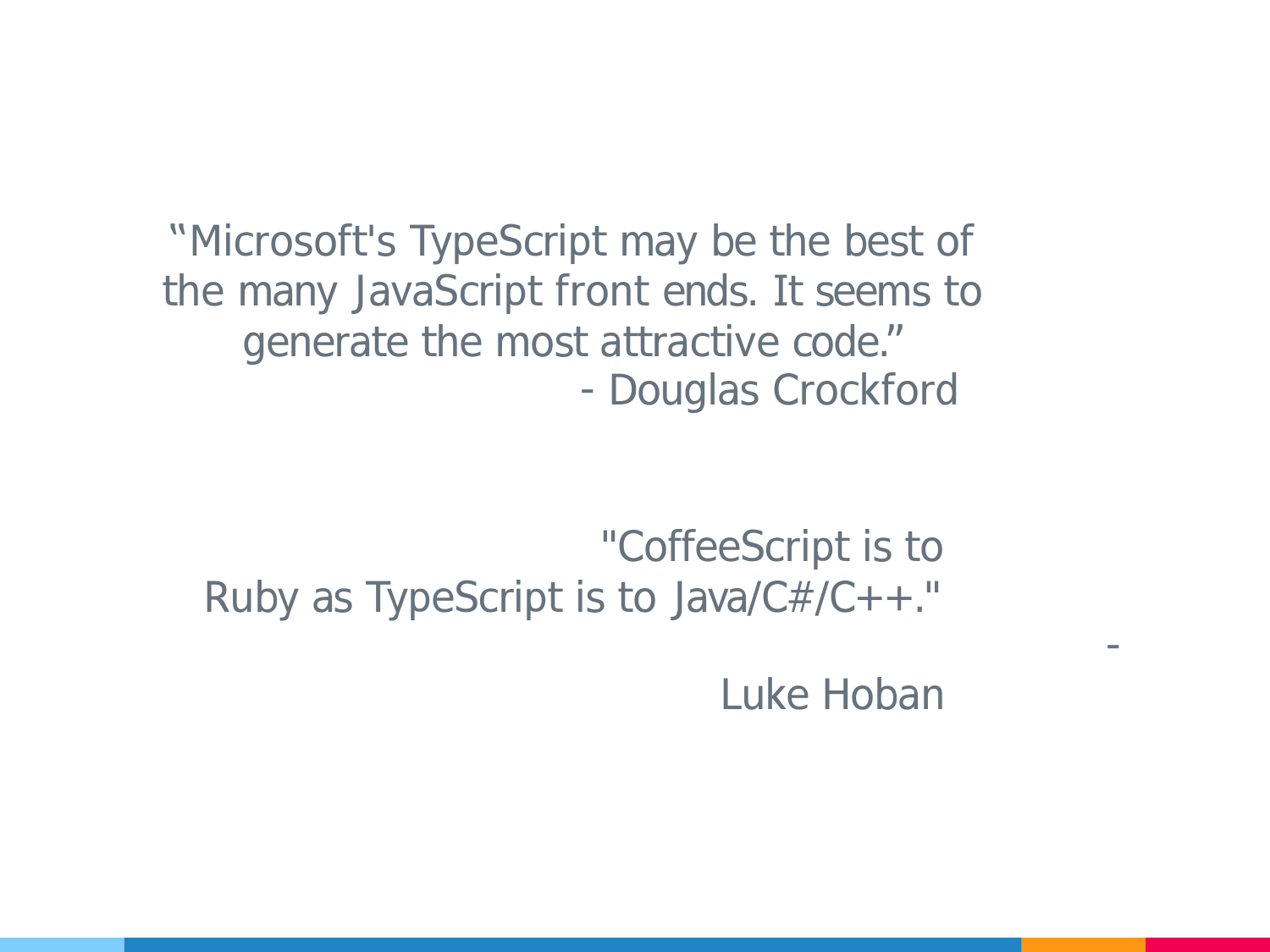

“Microsoft's TypeScript may be the best of the many JavaScript front ends. It seems to generate the most attractive code.”
- Douglas Crockford

"CoffeeScript is to Ruby as TypeScript is to Java/C#/C++."
- Luke Hoban